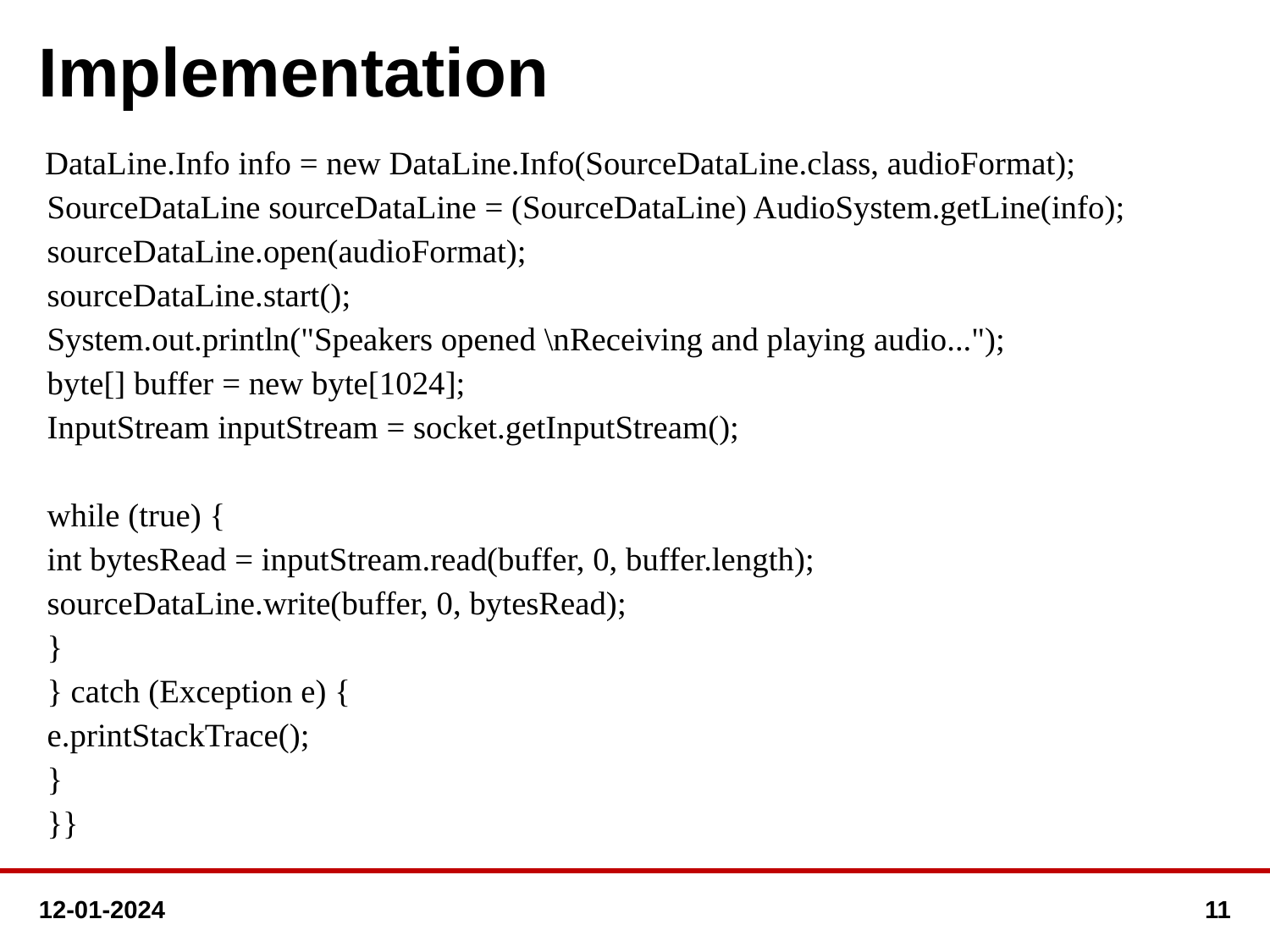

# Implementation
 DataLine.Info info = new DataLine.Info(SourceDataLine.class, audioFormat);
 SourceDataLine sourceDataLine = (SourceDataLine) AudioSystem.getLine(info);
 sourceDataLine.open(audioFormat);
 sourceDataLine.start();
 System.out.println("Speakers opened \nReceiving and playing audio...");
 byte[] buffer = new byte[1024];
 InputStream inputStream = socket.getInputStream();

 while (true) {
 int bytesRead = inputStream.read(buffer, 0, buffer.length);
 sourceDataLine.write(buffer, 0, bytesRead);
 }
 } catch (Exception e) {
 e.printStackTrace();
 }
 }}
12-01-2024
11